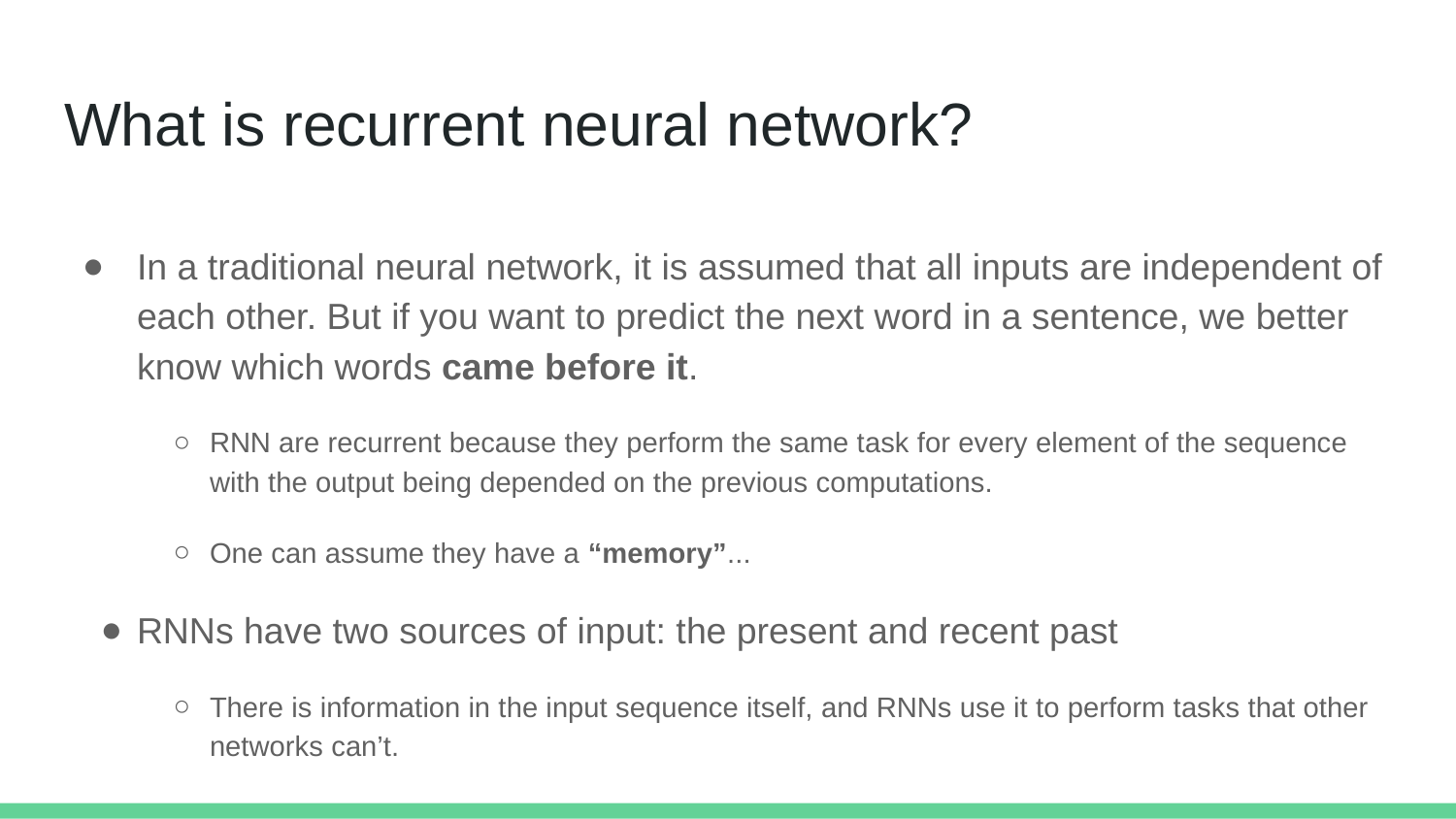

# What is recurrent neural network?
In a traditional neural network, it is assumed that all inputs are independent of each other. But if you want to predict the next word in a sentence, we better know which words came before it.
RNN are recurrent because they perform the same task for every element of the sequence with the output being depended on the previous computations.
One can assume they have a “memory”...
RNNs have two sources of input: the present and recent past
There is information in the input sequence itself, and RNNs use it to perform tasks that other networks can’t.